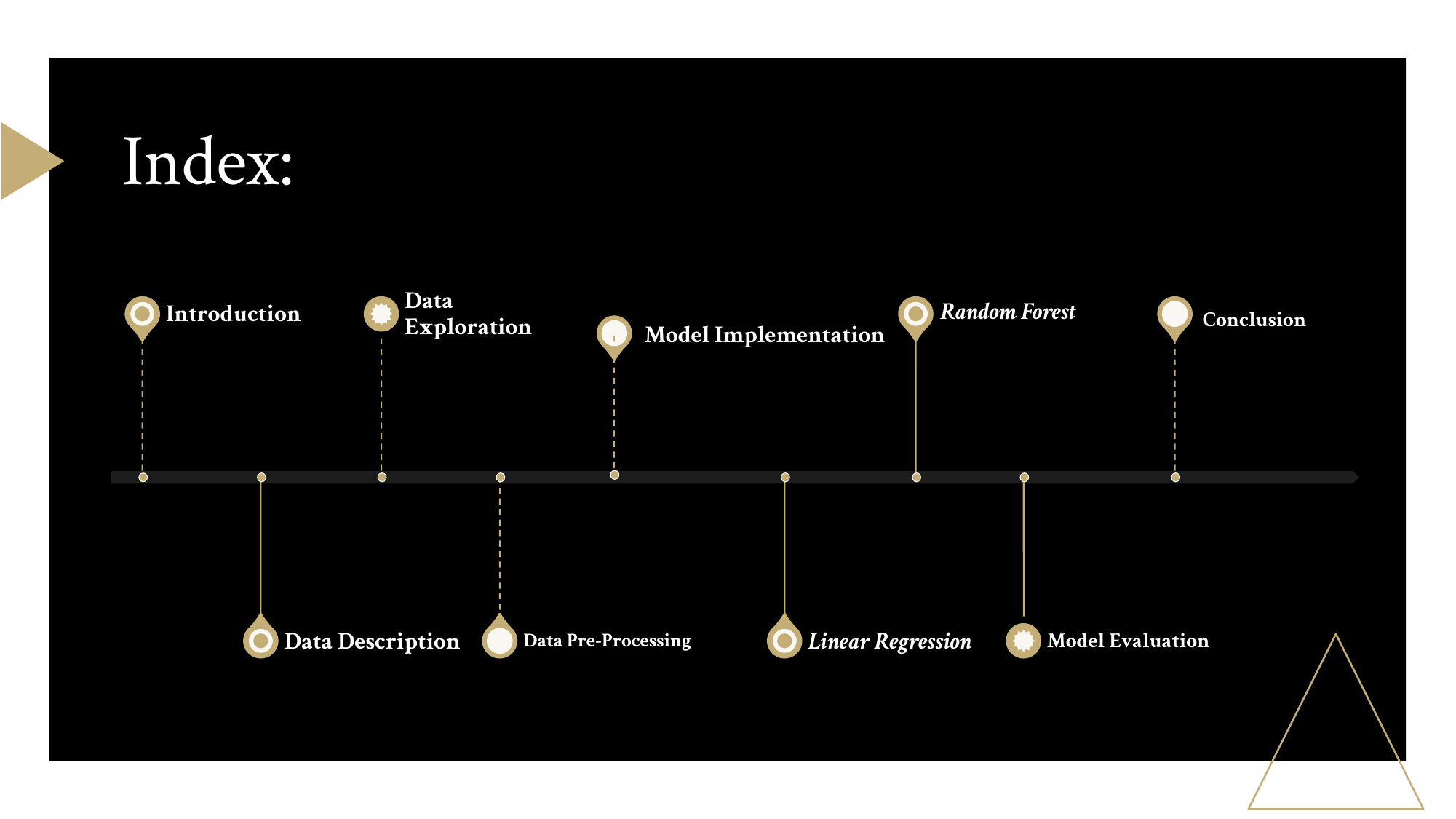

# Index:
Introduction
Data Description
Data Exploration
Data Pre-Processing
Model Implementation
Linear Regression
Random Forest
Model Evaluation
Conclusion